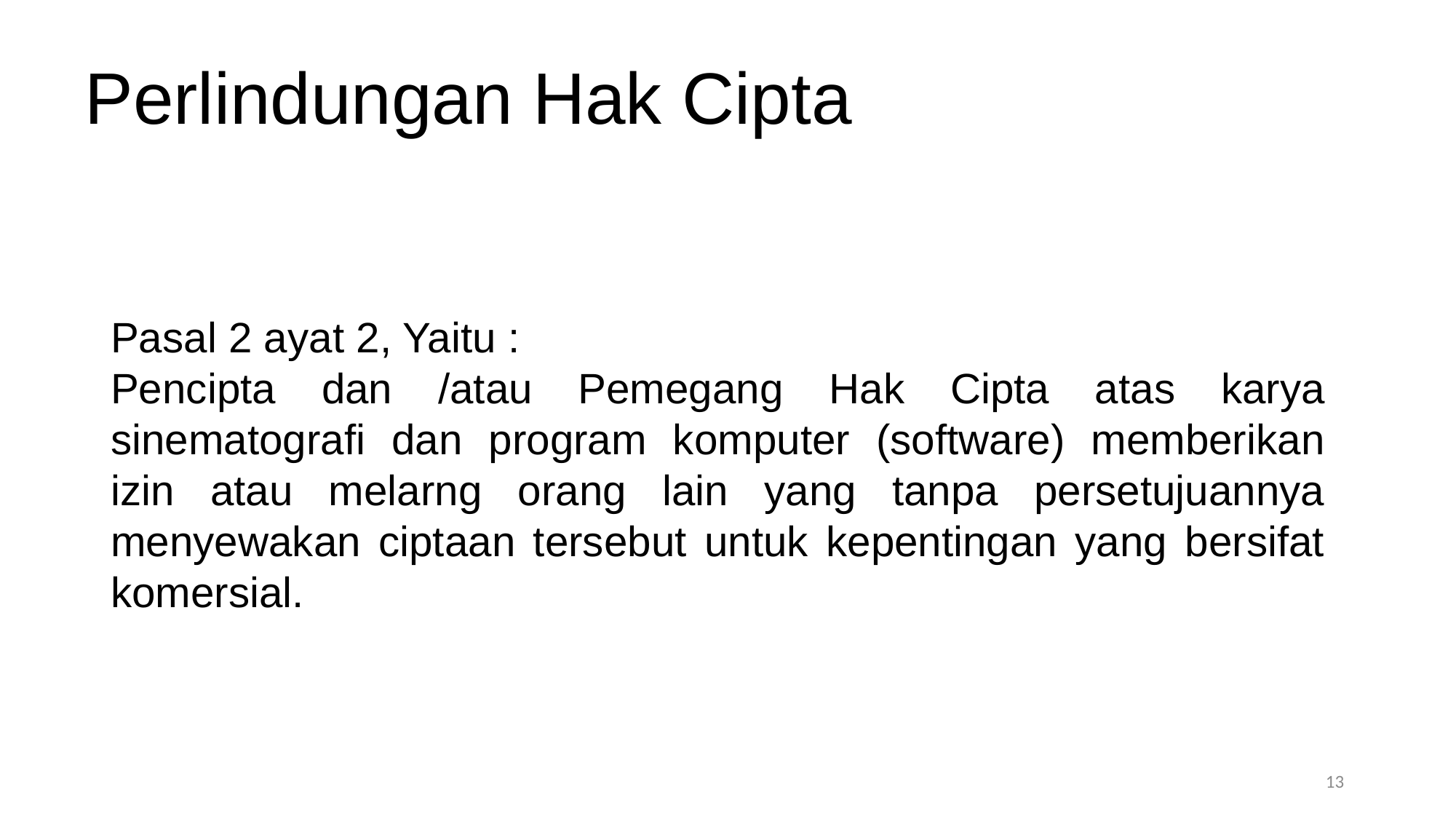

Perlindungan Hak Cipta
Pasal 2 ayat 2, Yaitu :
Pencipta dan /atau Pemegang Hak Cipta atas karya sinematografi dan program komputer (software) memberikan izin atau melarng orang lain yang tanpa persetujuannya menyewakan ciptaan tersebut untuk kepentingan yang bersifat komersial.
13